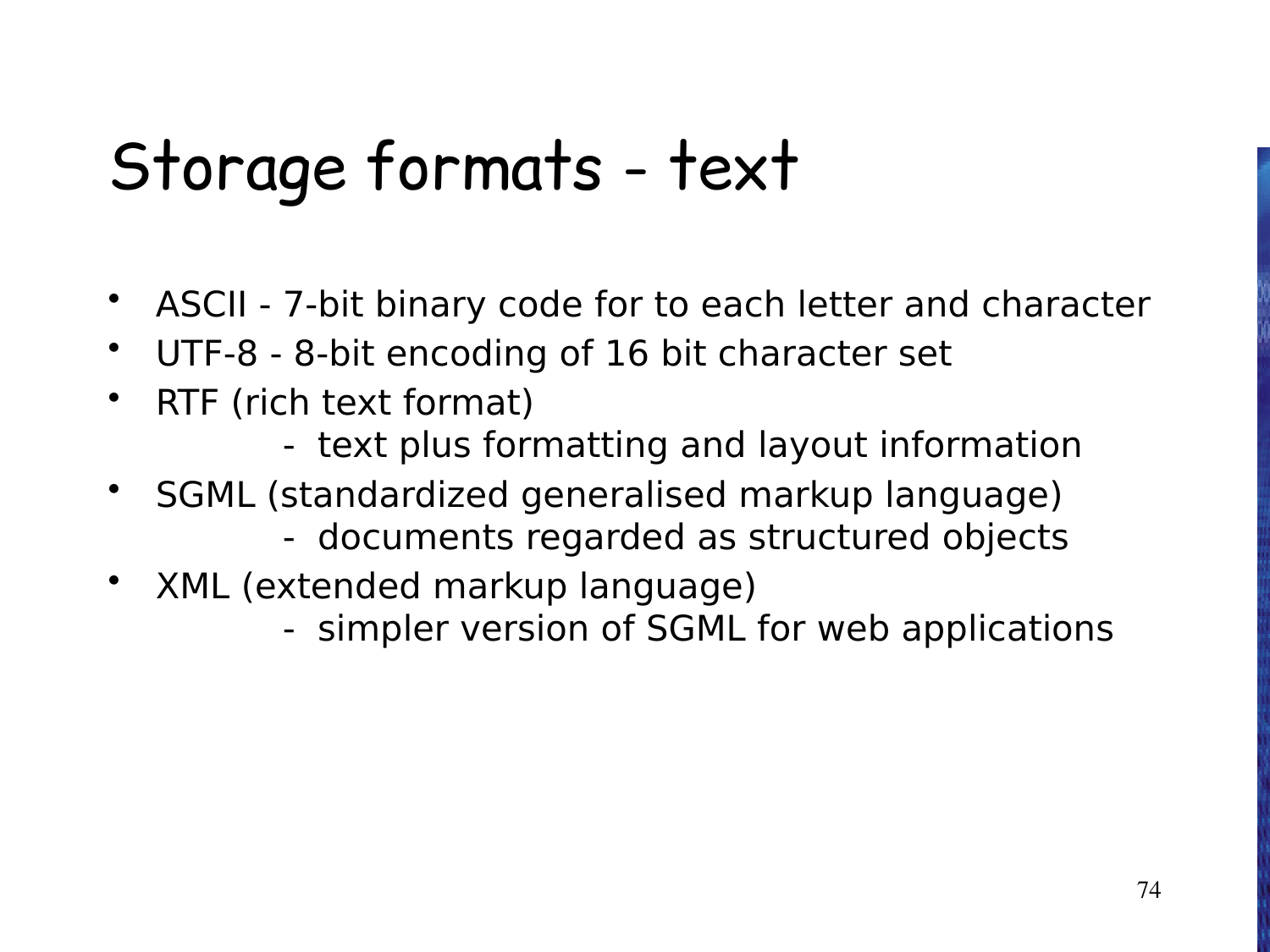

# Storage formats - text
ASCII - 7-bit binary code for to each letter and character
UTF-8 - 8-bit encoding of 16 bit character set
RTF (rich text format)
	-  text plus formatting and layout information
SGML (standardized generalised markup language)
	-  documents regarded as structured objects
XML (extended markup language)
	-  simpler version of SGML for web applications
74